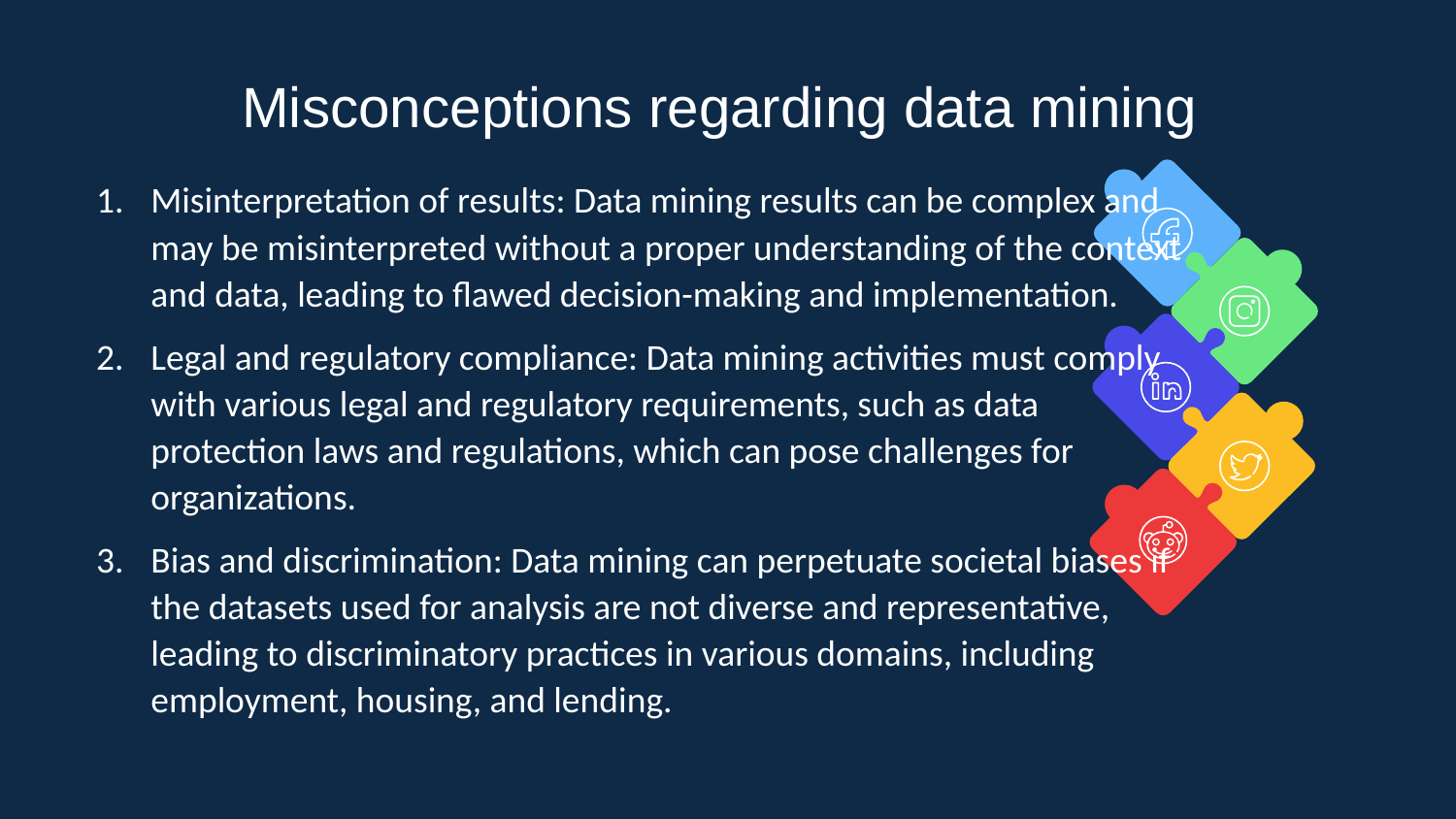

Misconceptions regarding data mining
Misinterpretation of results: Data mining results can be complex and may be misinterpreted without a proper understanding of the context and data, leading to flawed decision-making and implementation.
Legal and regulatory compliance: Data mining activities must comply with various legal and regulatory requirements, such as data protection laws and regulations, which can pose challenges for organizations.
Bias and discrimination: Data mining can perpetuate societal biases if the datasets used for analysis are not diverse and representative, leading to discriminatory practices in various domains, including employment, housing, and lending.